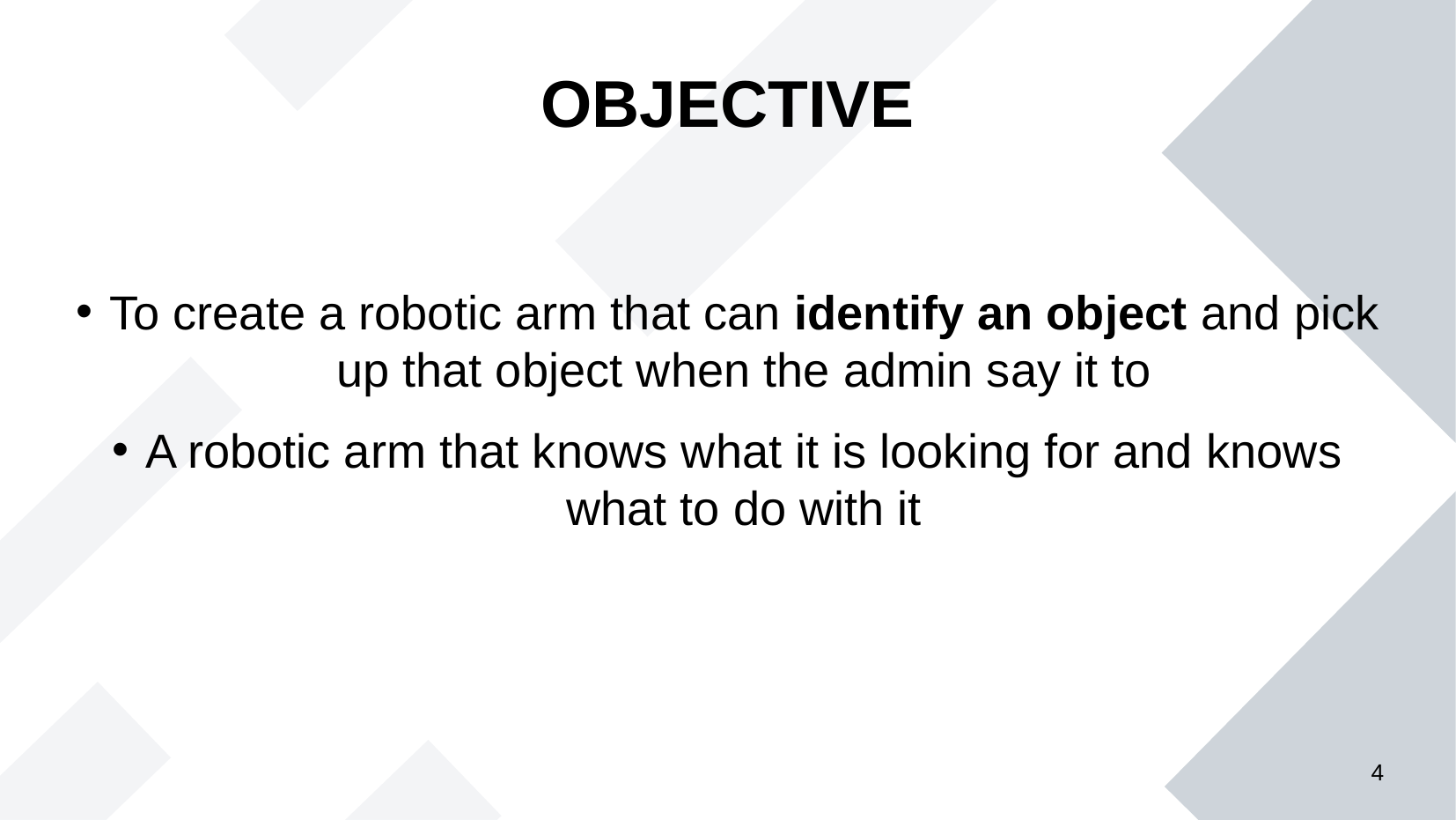

# OBJECTIVE
To create a robotic arm that can identify an object and pick up that object when the admin say it to
A robotic arm that knows what it is looking for and knows what to do with it

4